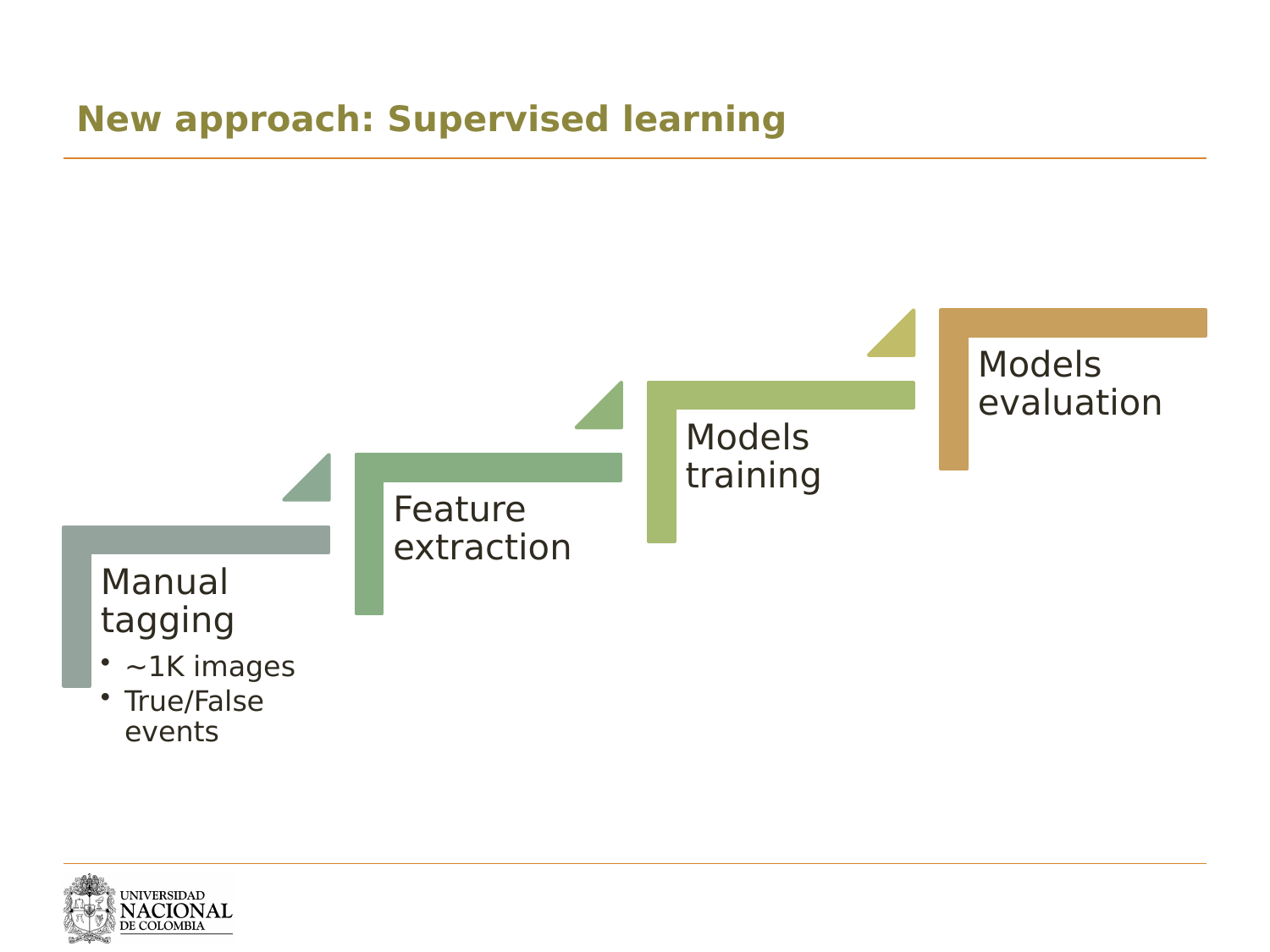

# New approach: Supervised learning
Manual tagging
~1K images
True/False events
Feature extraction
Models training
Models evaluation